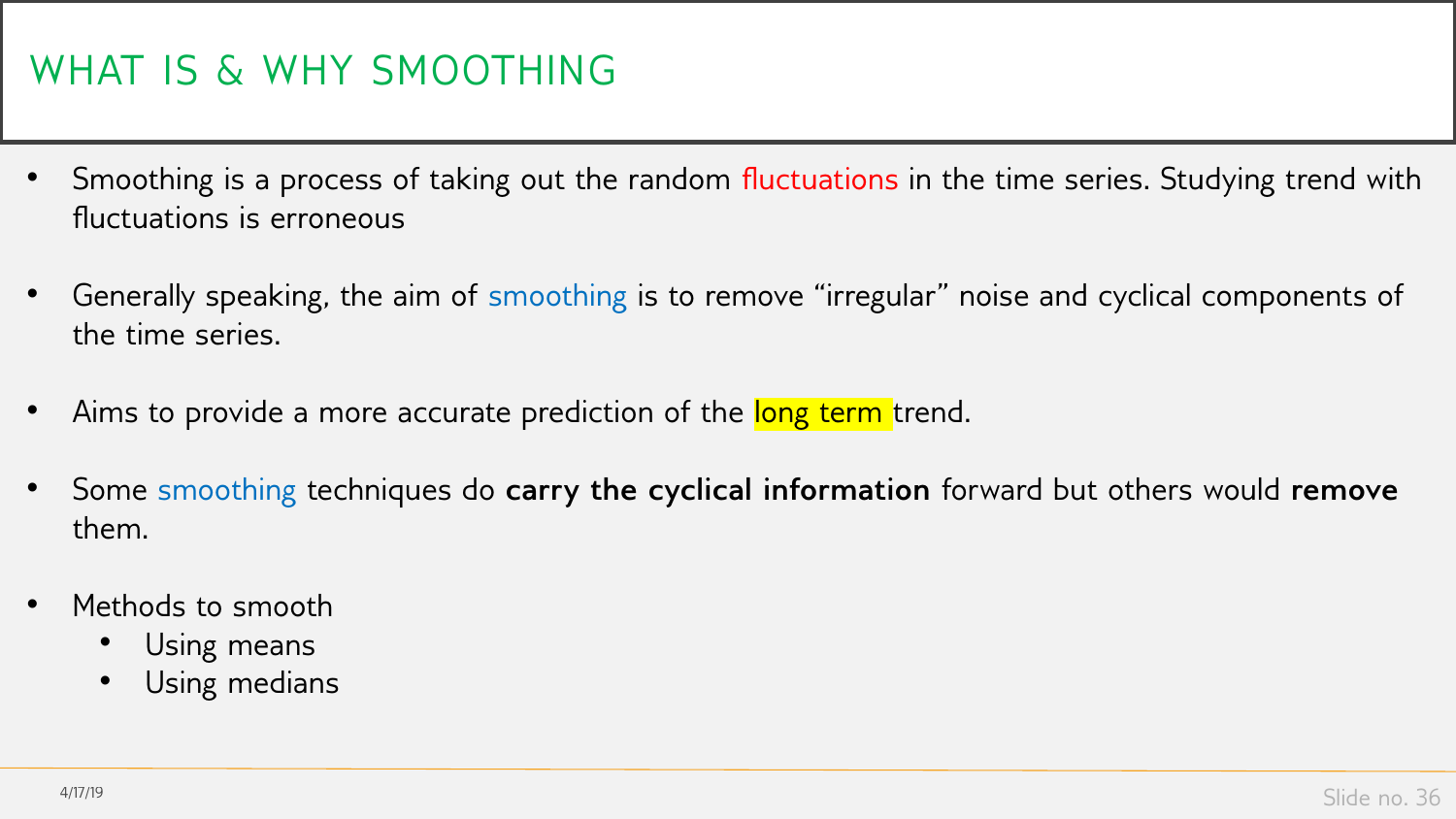

# What is & Why smoothing
Smoothing is a process of taking out the random fluctuations in the time series. Studying trend with fluctuations is erroneous

Generally speaking, the aim of smoothing is to remove “irregular” noise and cyclical components of the time series.

Aims to provide a more accurate prediction of the long term trend.

Some smoothing techniques do carry the cyclical information forward but others would remove them.

Methods to smooth
Using means
Using medians

4/17/19
Slide no. 36